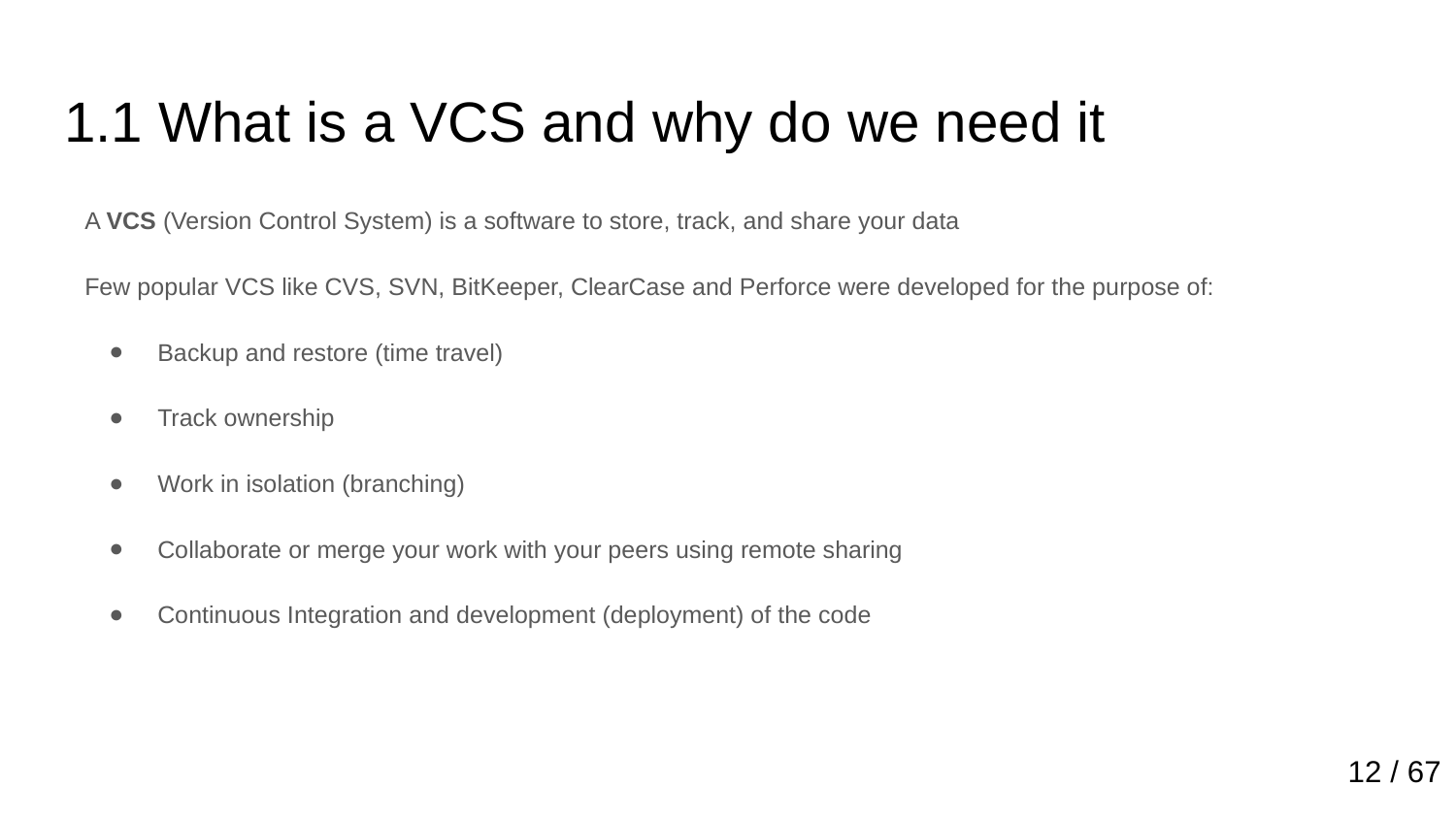

# 1.1 What is a VCS and why do we need it

A VCS (Version Control System) is a software to store, track, and share your data
Few popular VCS like CVS, SVN, BitKeeper, ClearCase and Perforce were developed for the purpose of:
Backup and restore (time travel)
Track ownership
Work in isolation (branching)
Collaborate or merge your work with your peers using remote sharing
Continuous Integration and development (deployment) of the code

12 / 67